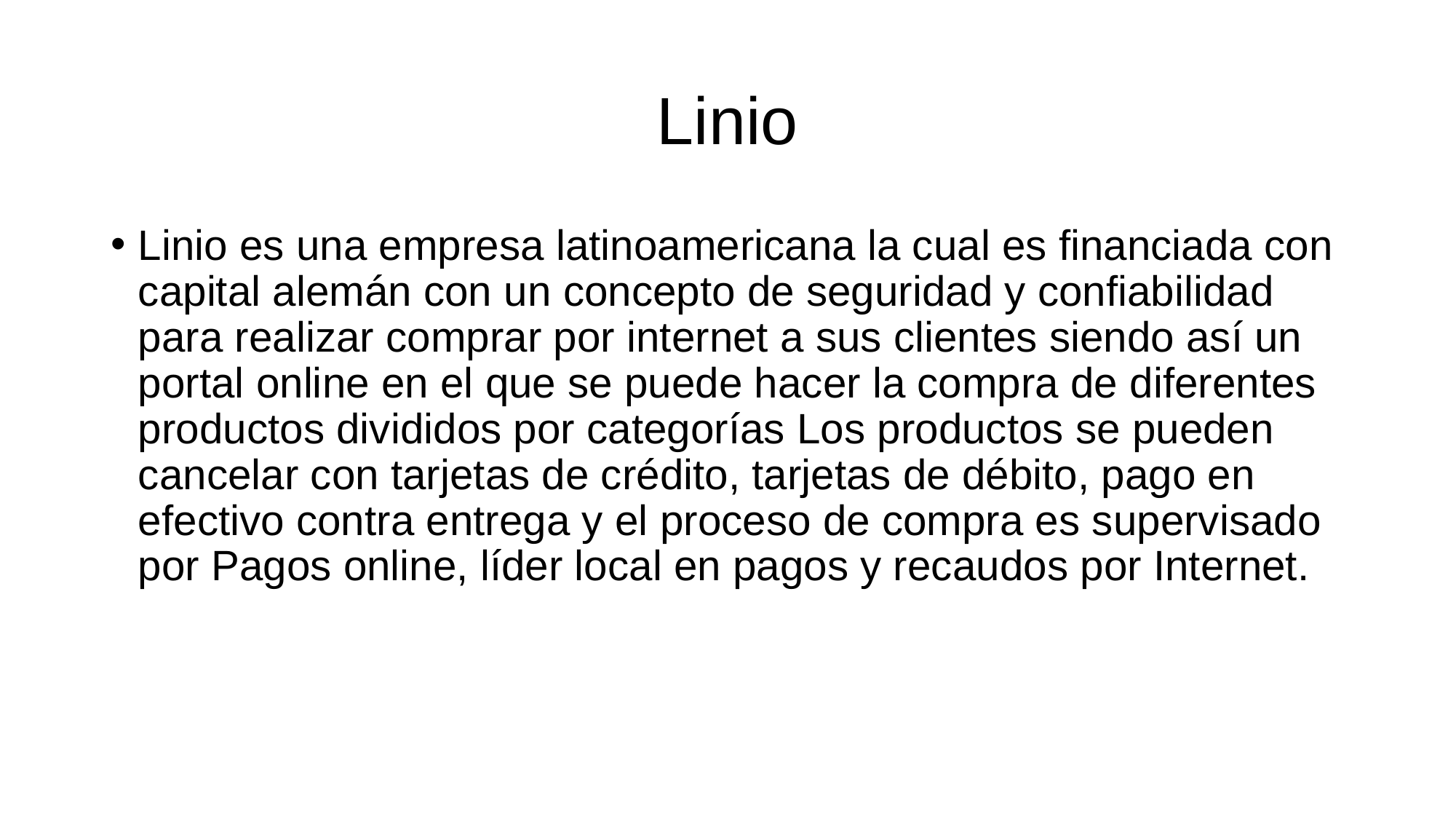

# Linio
Linio es una empresa latinoamericana la cual es financiada con capital alemán con un concepto de seguridad y confiabilidad para realizar comprar por internet a sus clientes siendo así un portal online en el que se puede hacer la compra de diferentes productos divididos por categorías Los productos se pueden cancelar con tarjetas de crédito, tarjetas de débito, pago en efectivo contra entrega y el proceso de compra es supervisado por Pagos online, líder local en pagos y recaudos por Internet.